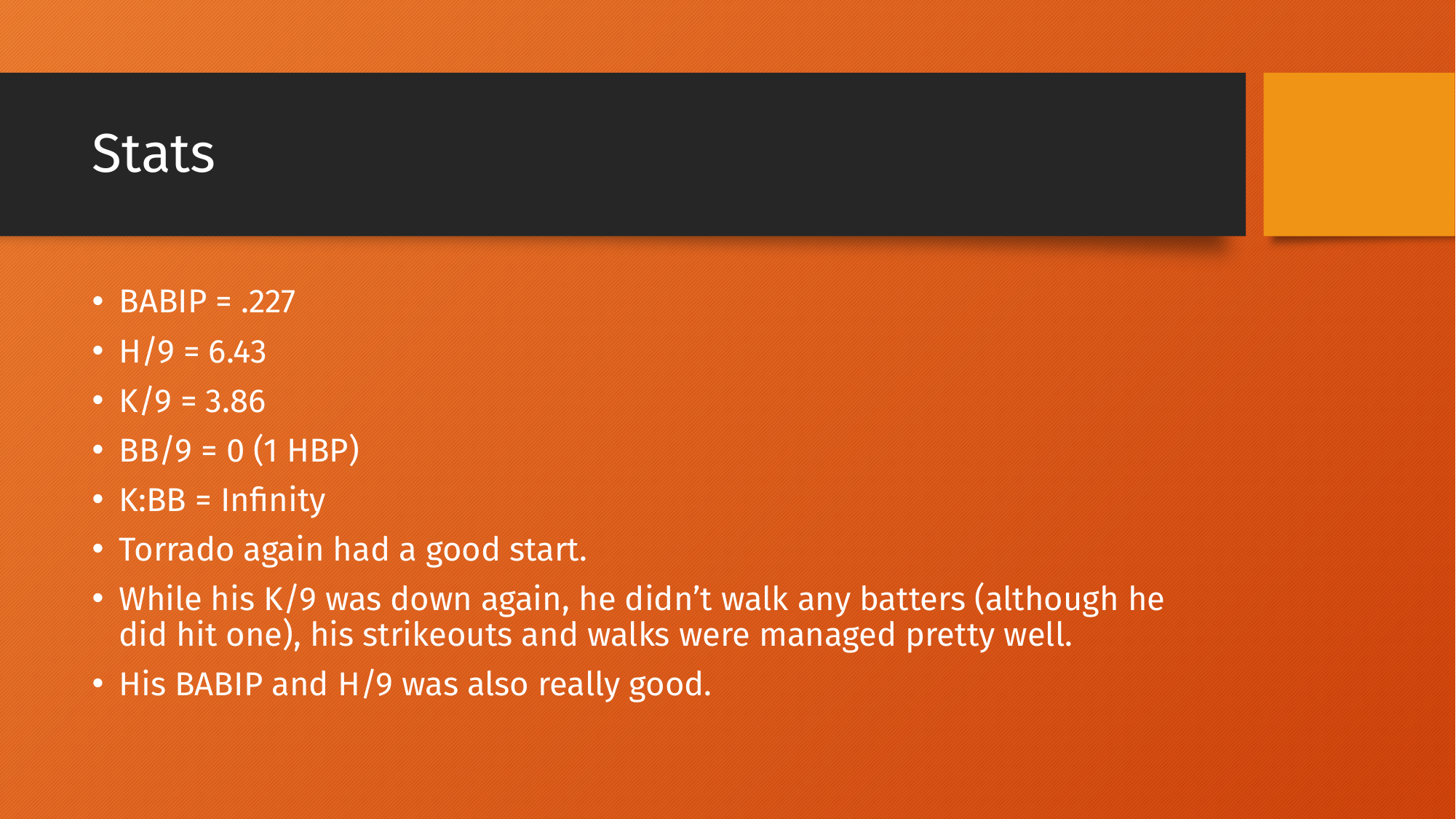

# Stats
BABIP = .227
H/9 = 6.43
K/9 = 3.86
BB/9 = 0 (1 HBP)
K:BB = Infinity
Torrado again had a good start.
While his K/9 was down again, he didn’t walk any batters (although he did hit one), his strikeouts and walks were managed pretty well.
His BABIP and H/9 was also really good.